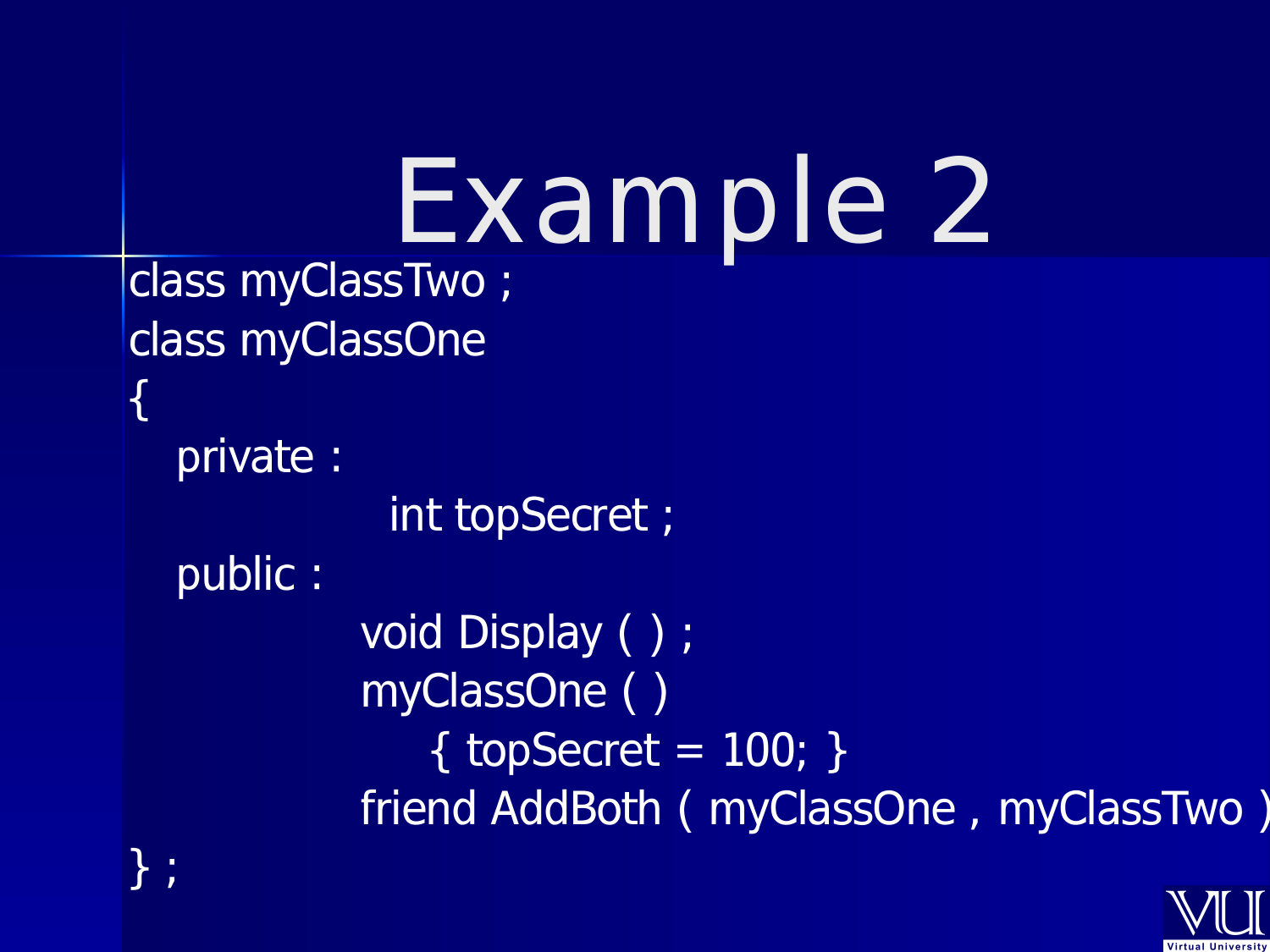

# Example 2
class myClassTwo ;
class myClassOne
{
	private :
		      int topSecret ;
	public :
		    void Display ( ) ;
		    myClassOne ( )
			{ topSecret = 100; }
		    friend AddBoth ( myClassOne , myClassTwo ) ;
} ;